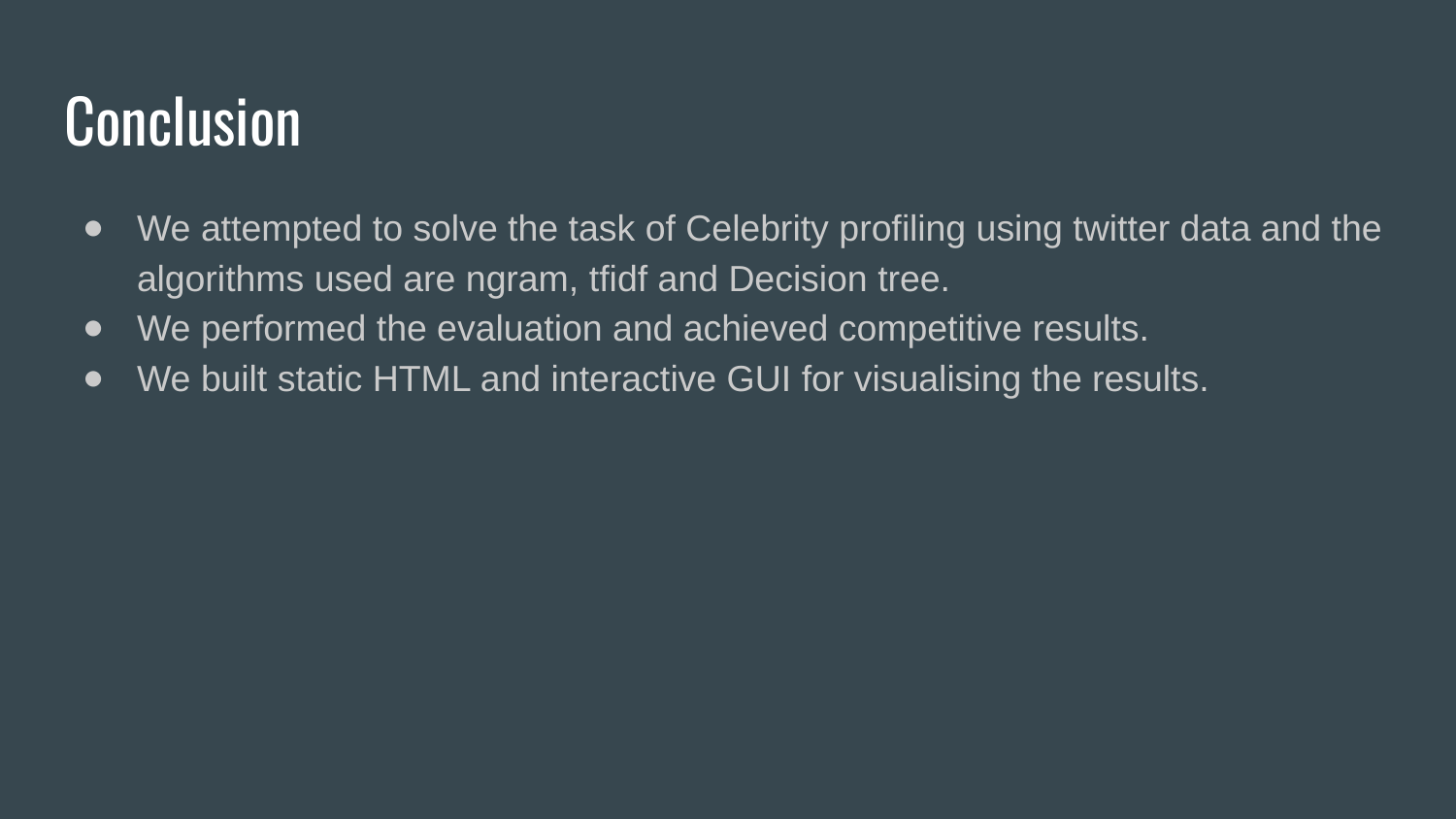

# Conclusion
We attempted to solve the task of Celebrity profiling using twitter data and the algorithms used are ngram, tfidf and Decision tree.
We performed the evaluation and achieved competitive results.
We built static HTML and interactive GUI for visualising the results.